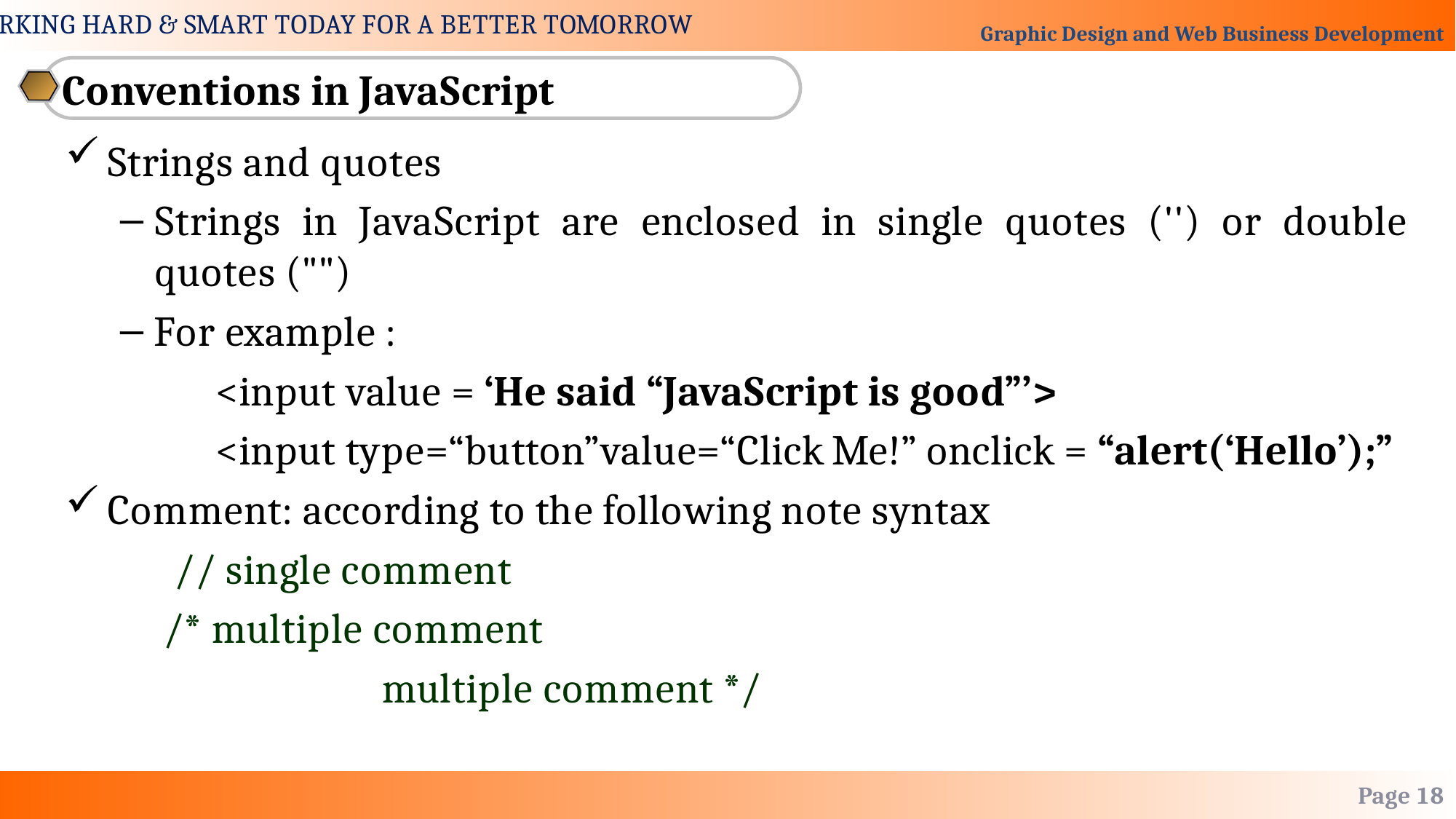

Conventions in JavaScript

Strings and quotes
Strings in JavaScript are enclosed in single quotes ('') or double quotes ("")
For example :
		<input value = ‘He said “JavaScript is good”’>
		<input type=“button”value=“Click Me!” onclick = “alert(‘Hello’);”
Comment: according to the following note syntax
// single comment
	 /* multiple comment
			 multiple comment */
Page 18